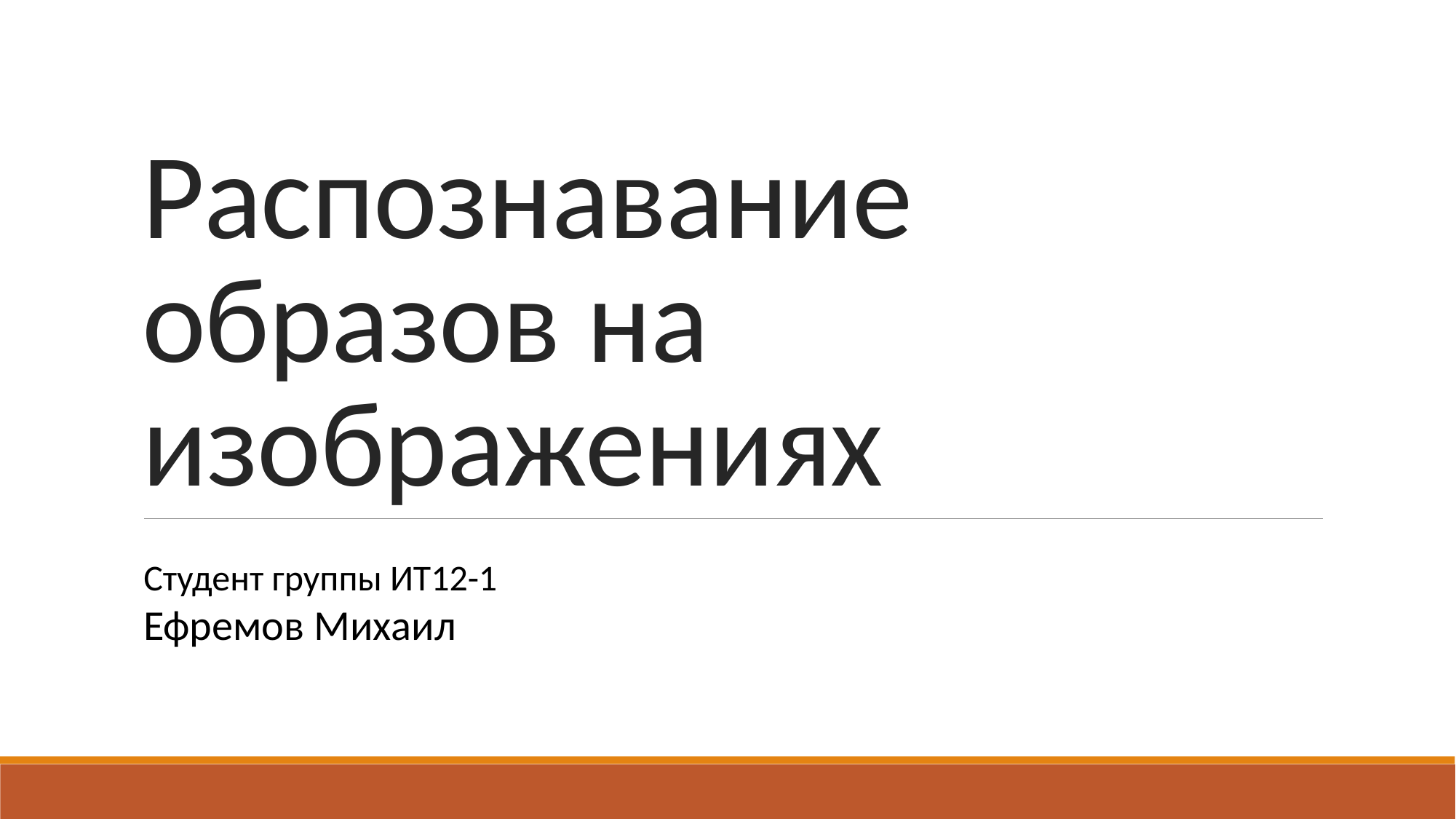

# Распознавание образов на изображениях
Студент группы ИТ12-1
Ефремов Михаил